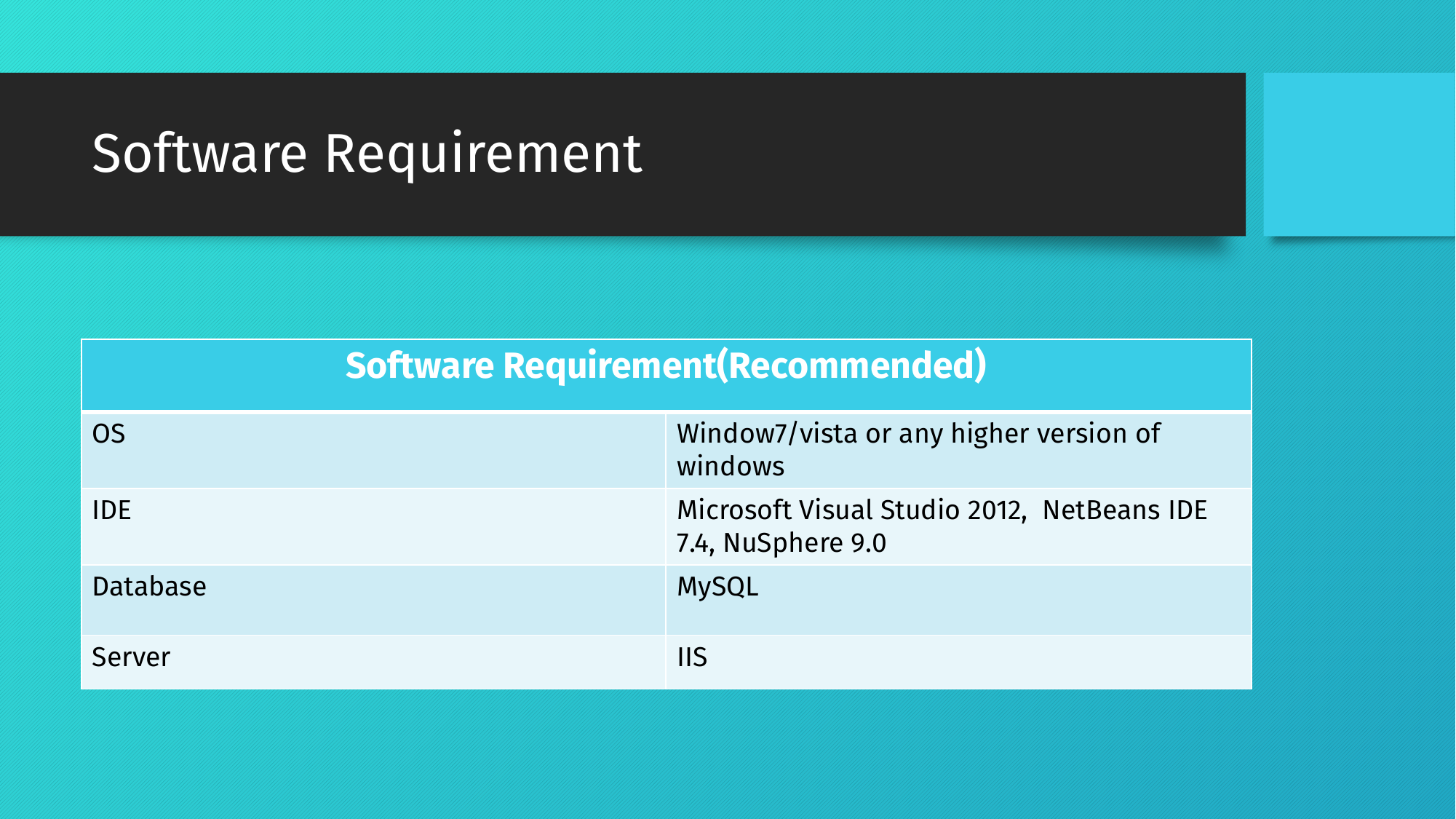

# Software Requirement
| Software Requirement(Recommended) |  |
| --- | --- |
| OS | Window7/vista or any higher version of windows |
| IDE | Microsoft Visual Studio 2012, NetBeans IDE 7.4, NuSphere 9.0 |
| Database | MySQL |
| Server | IIS |